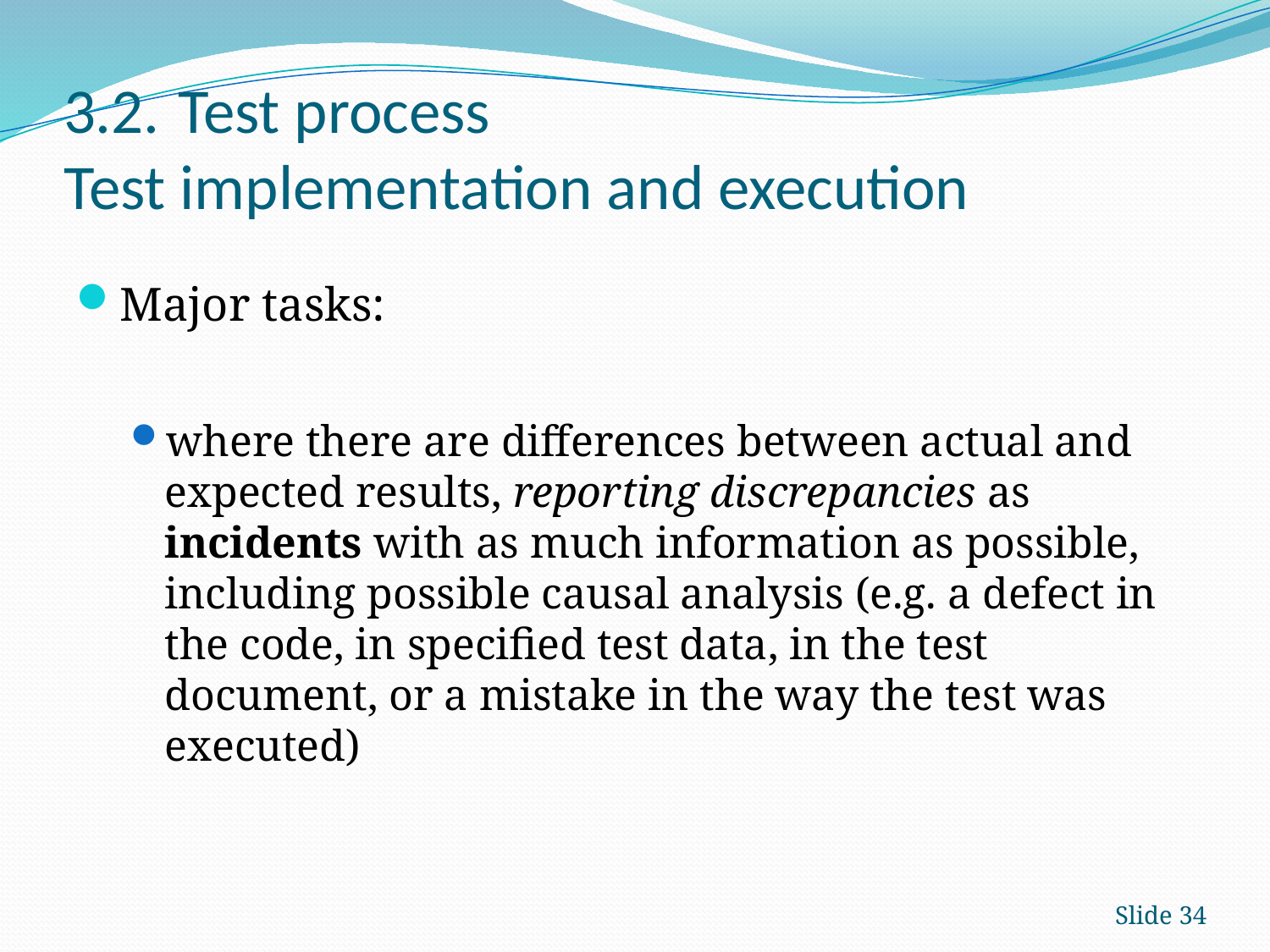

# 3.2.	Test process Test implementation and execution
Major tasks:

where there are differences between actual and expected results, reporting discrepancies as incidents with as much information as possible, including possible causal analysis (e.g. a defect in the code, in specified test data, in the test document, or a mistake in the way the test was executed)

Slide 34